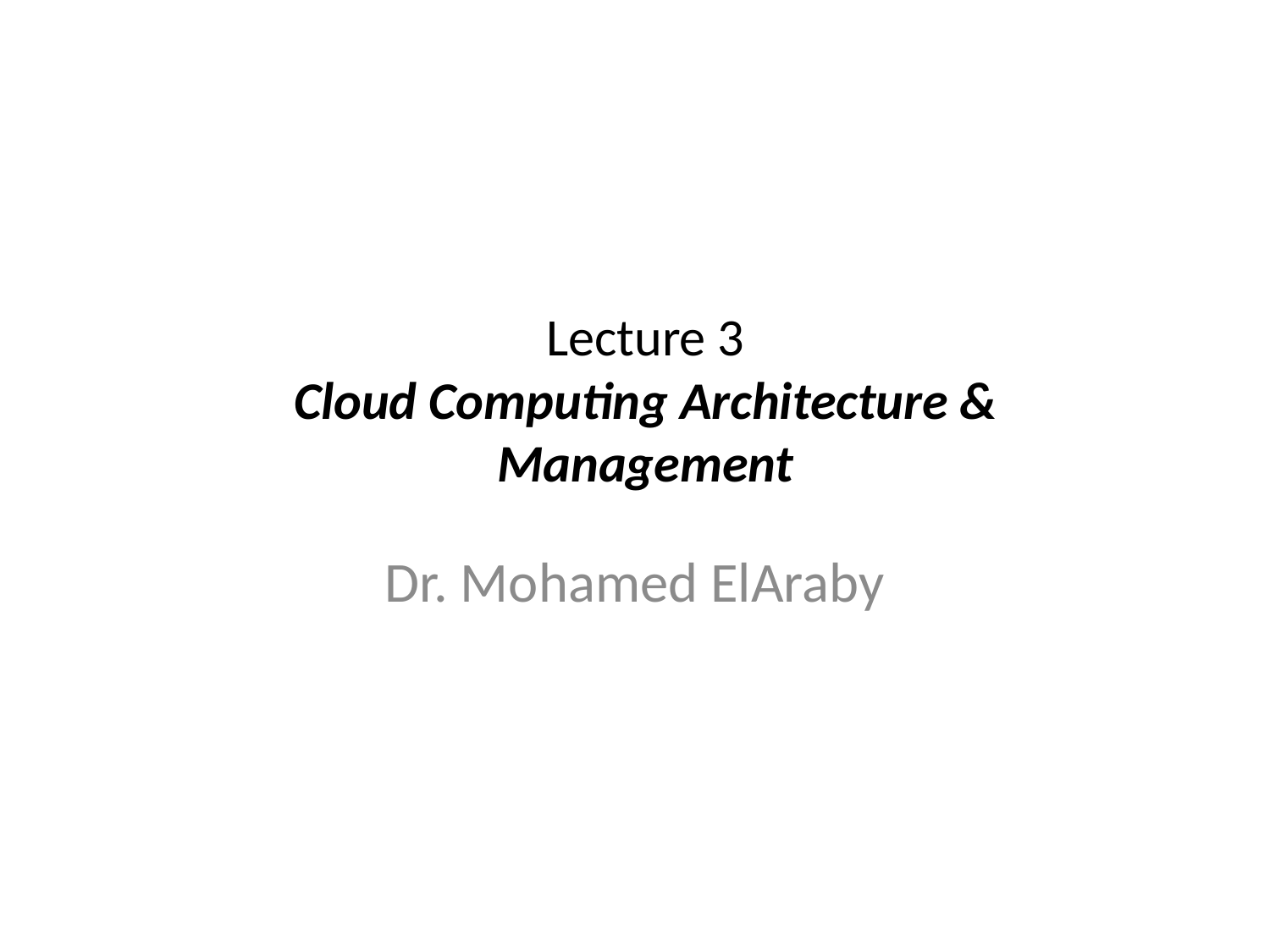

# Lecture 3 Cloud Computing Architecture & Management
Dr. Mohamed ElAraby